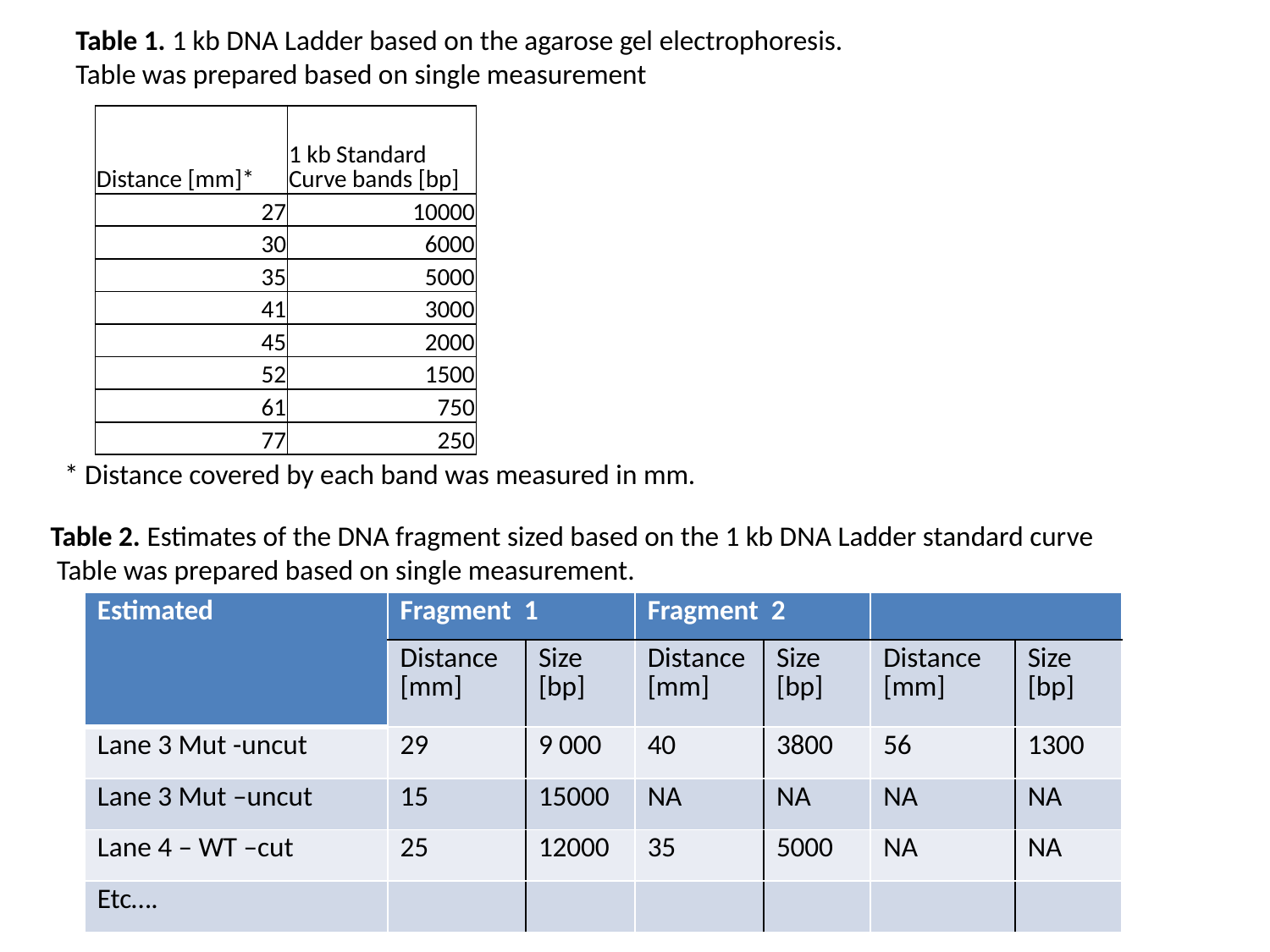

Table 1. 1 kb DNA Ladder based on the agarose gel electrophoresis.
Table was prepared based on single measurement
| Distance [mm]\* | 1 kb Standard Curve bands [bp] |
| --- | --- |
| 27 | 10000 |
| 30 | 6000 |
| 35 | 5000 |
| 41 | 3000 |
| 45 | 2000 |
| 52 | 1500 |
| 61 | 750 |
| 77 | 250 |
* Distance covered by each band was measured in mm.
Table 2. Estimates of the DNA fragment sized based on the 1 kb DNA Ladder standard curve
 Table was prepared based on single measurement.
| Estimated | Fragment 1 |  | Fragment 2 |  |  |  |
| --- | --- | --- | --- | --- | --- | --- |
|  | Distance [mm] | Size [bp] | Distance [mm] | Size [bp] | Distance [mm] | Size [bp] |
| Lane 3 Mut -uncut | 29 | 9 000 | 40 | 3800 | 56 | 1300 |
| Lane 3 Mut –uncut | 15 | 15000 | NA | NA | NA | NA |
| Lane 4 – WT –cut | 25 | 12000 | 35 | 5000 | NA | NA |
| Etc…. |  |  |  |  |  |  |